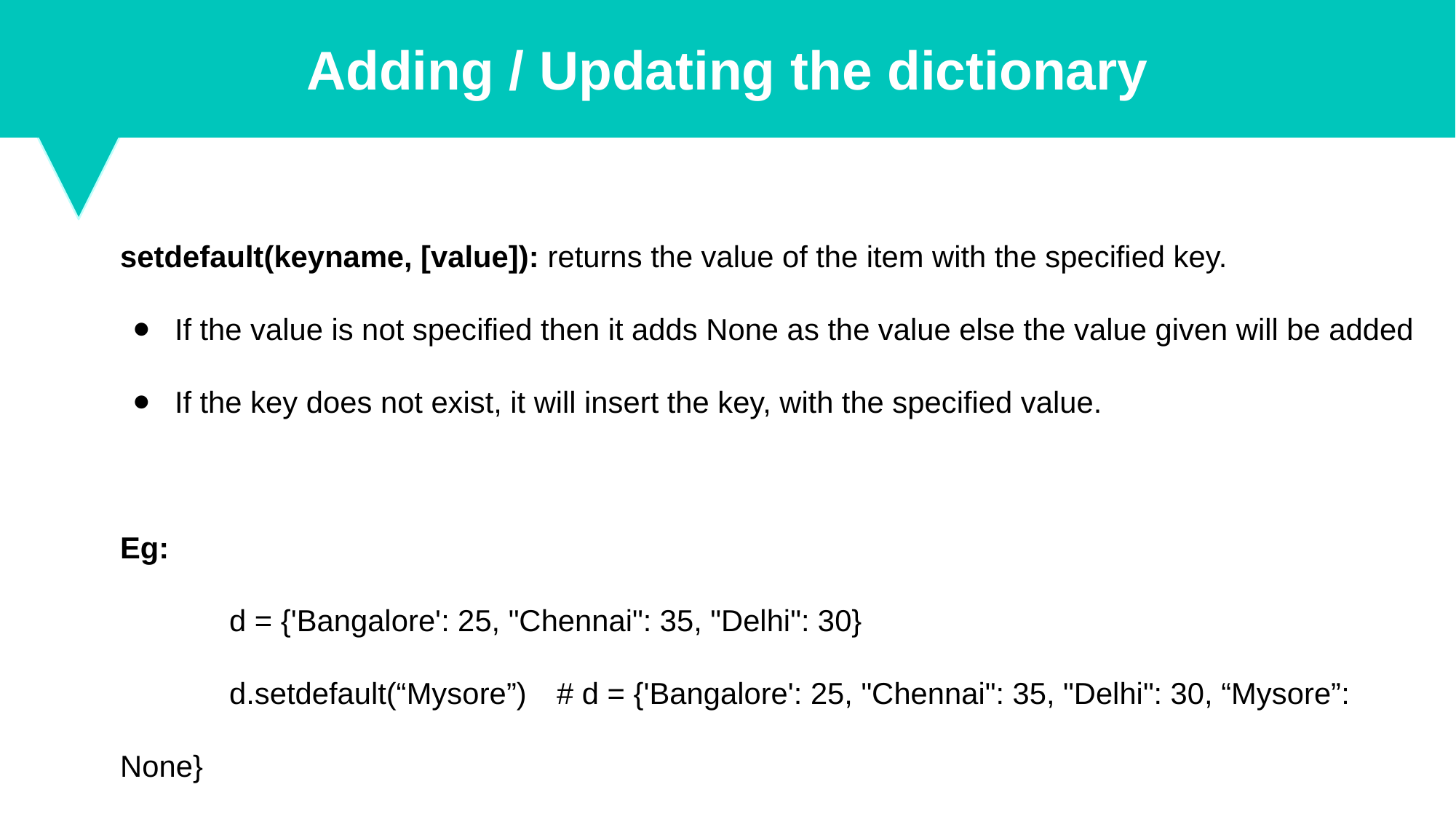

Adding / Updating the dictionary

setdefault(keyname, [value]): returns the value of the item with the specified key.
If the value is not specified then it adds None as the value else the value given will be added
If the key does not exist, it will insert the key, with the specified value.

Eg:
	d = {'Bangalore': 25, "Chennai": 35, "Delhi": 30}
	d.setdefault(“Mysore”) 	# d = {'Bangalore': 25, "Chennai": 35, "Delhi": 30, “Mysore”: None}
	d.setdefault(“Kolkata”, 60) # d = {'Bangalore': 25, "Chennai": 35, "Delhi": 30, “Kolkata”: 60}